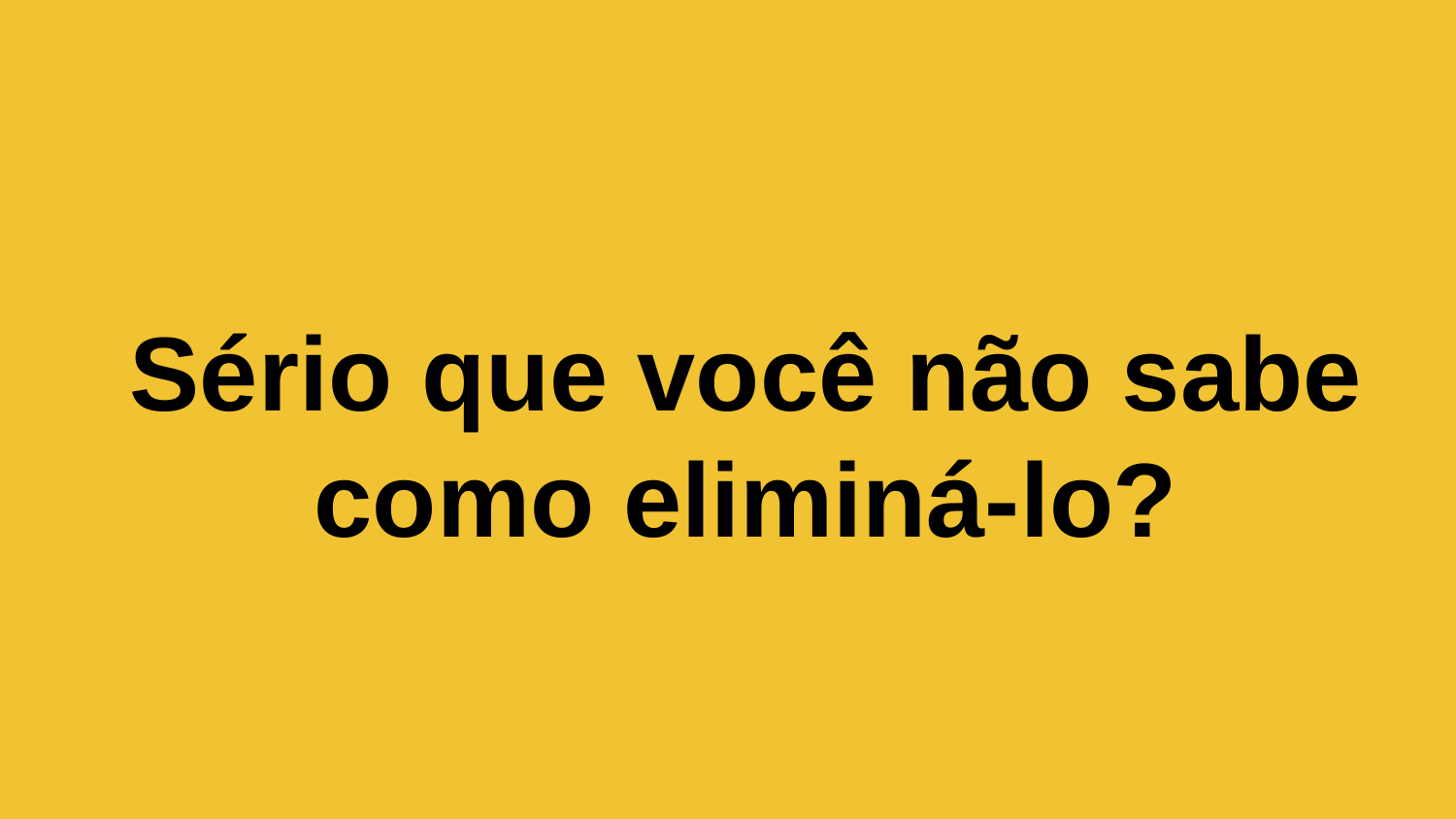

# Sério que você não sabe como eliminá-lo?